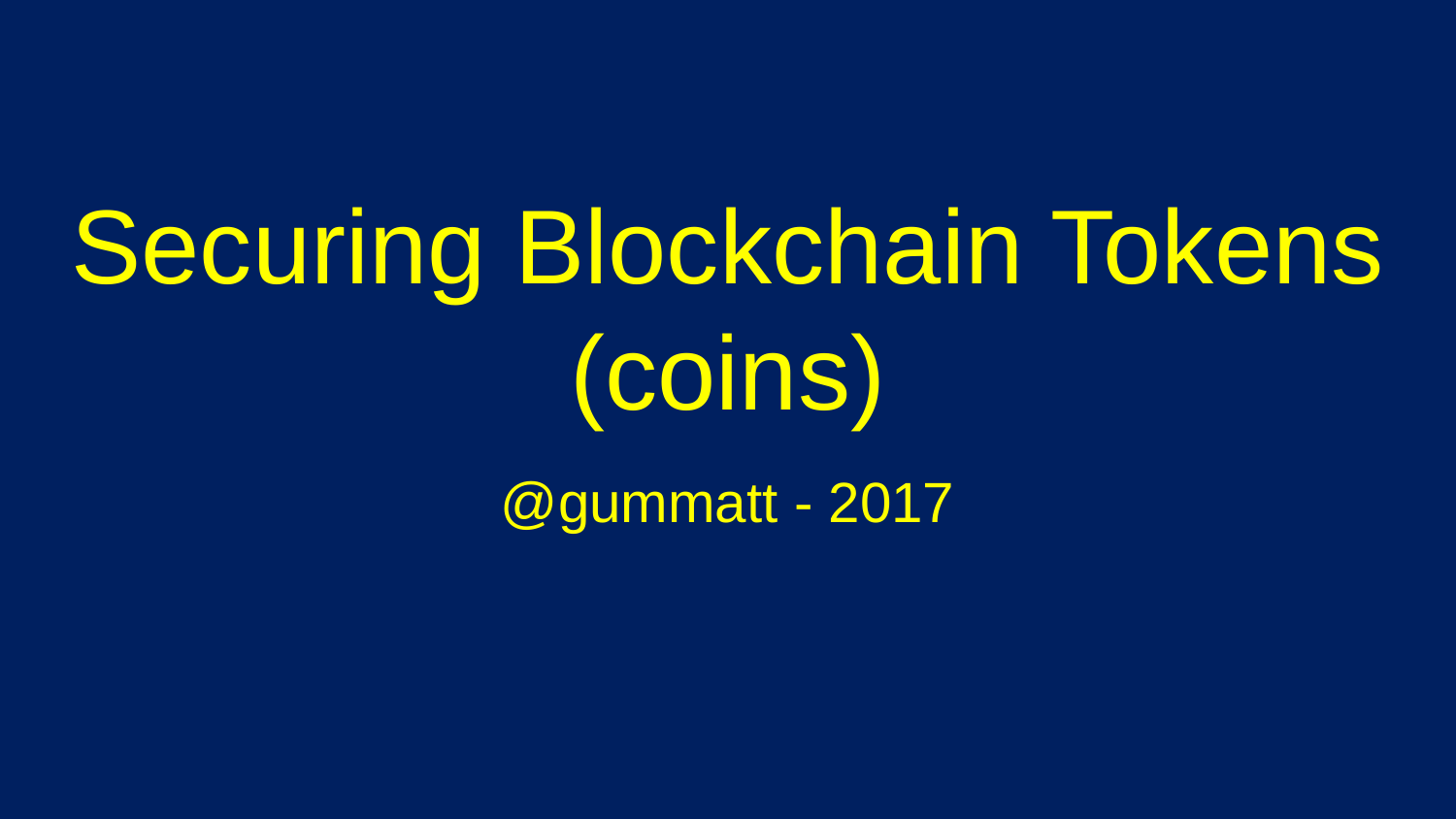

# Securing Blockchain Tokens (coins)
@gummatt - 2017